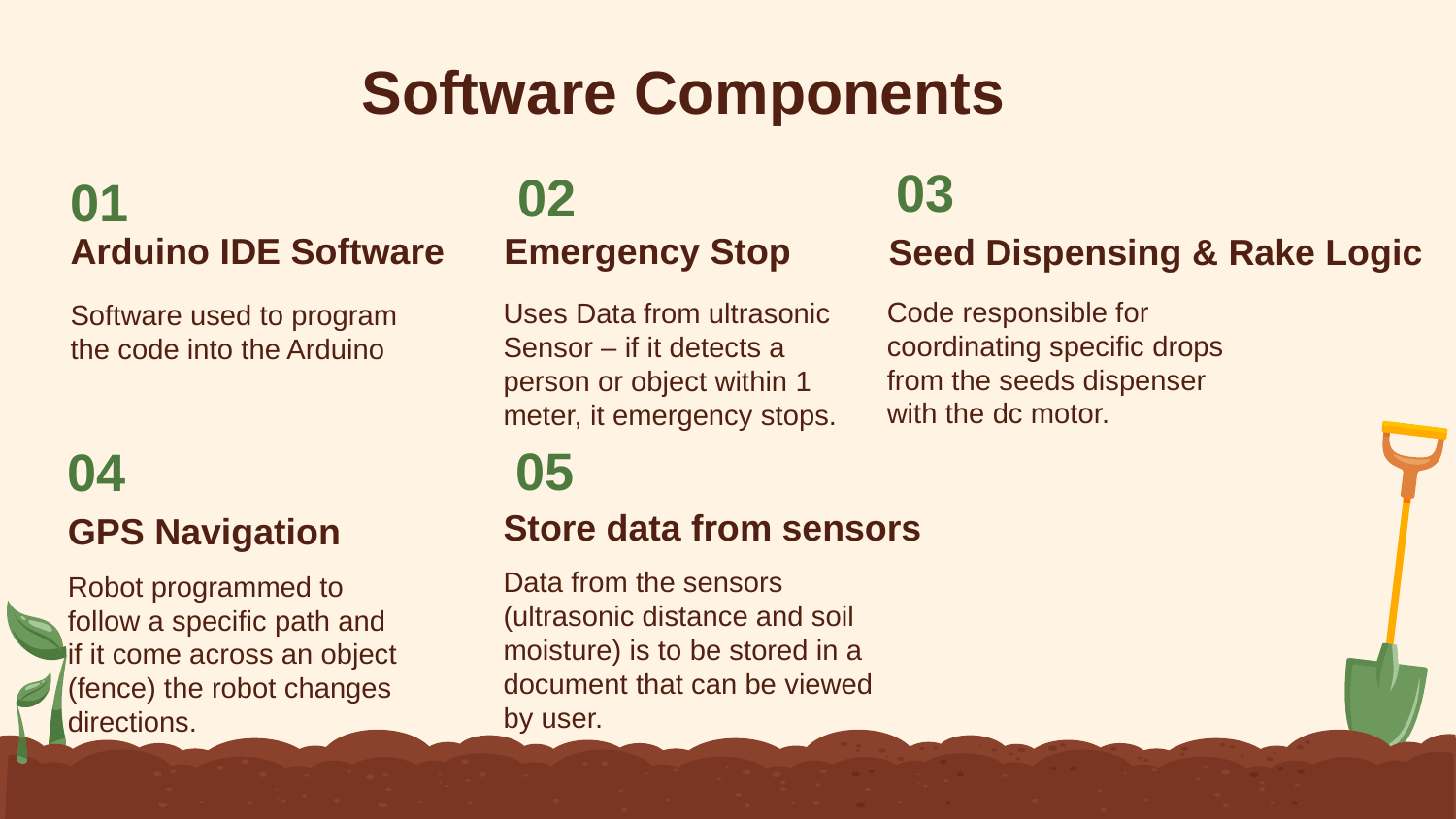

# Software Components
03
02
01
Arduino IDE Software
Emergency Stop
Seed Dispensing & Rake Logic
Code responsible for coordinating specific drops from the seeds dispenser with the dc motor.
Uses Data from ultrasonic Sensor – if it detects a person or object within 1 meter, it emergency stops.
Software used to program the code into the Arduino
05
04
Store data from sensors
GPS Navigation
Data from the sensors (ultrasonic distance and soil moisture) is to be stored in a document that can be viewed by user.
Robot programmed to follow a specific path and if it come across an object (fence) the robot changes directions.